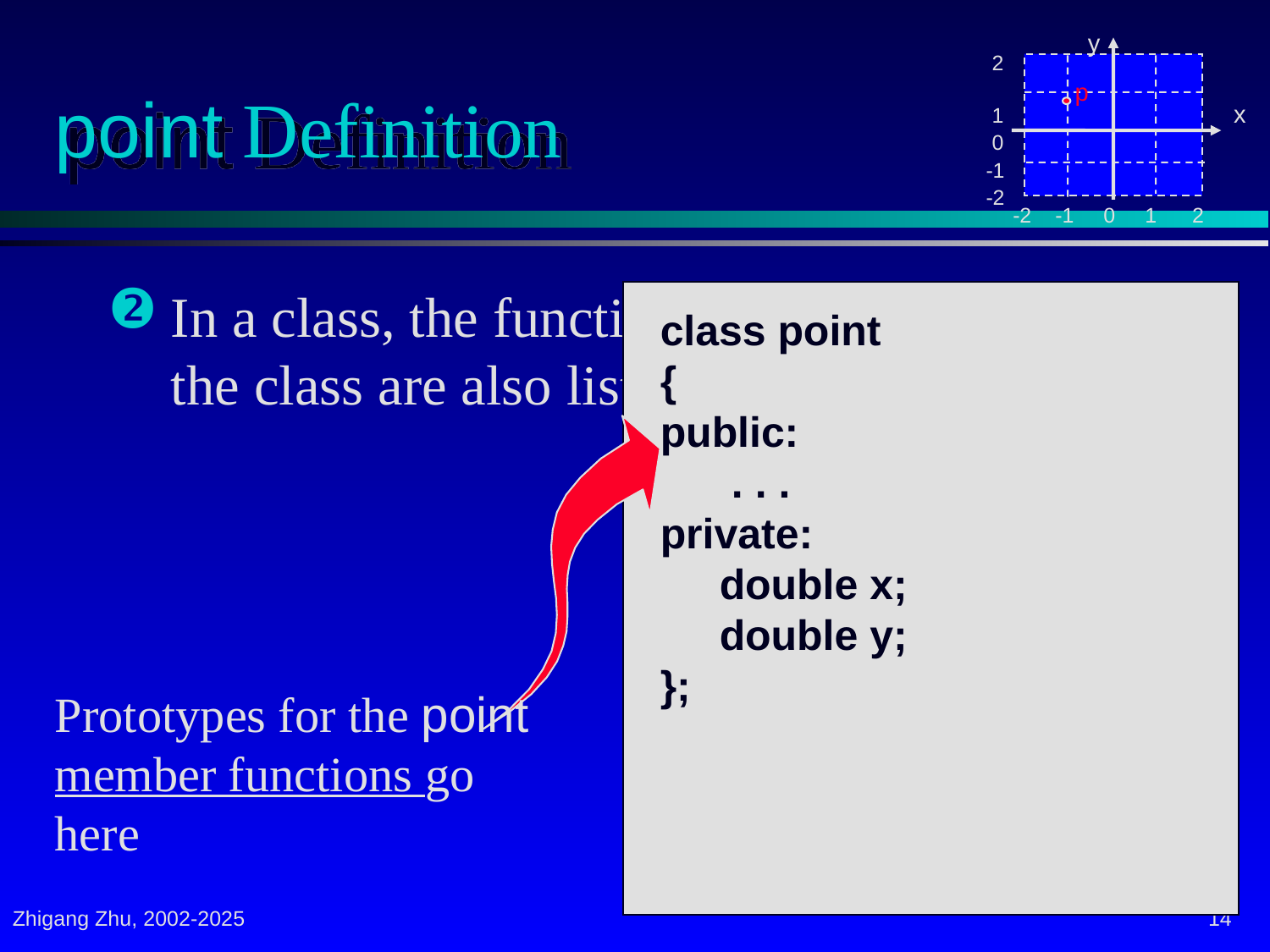

y

 2
 1
 0
-1
-2

 -2    -1     0     1      2
p
x

# point Definition
In a class, the functions which manipulate the class are also listed.

class point
{
public:
      . . .
private:
     double x;
     double y;
};

Prototypes for the point member functions go here